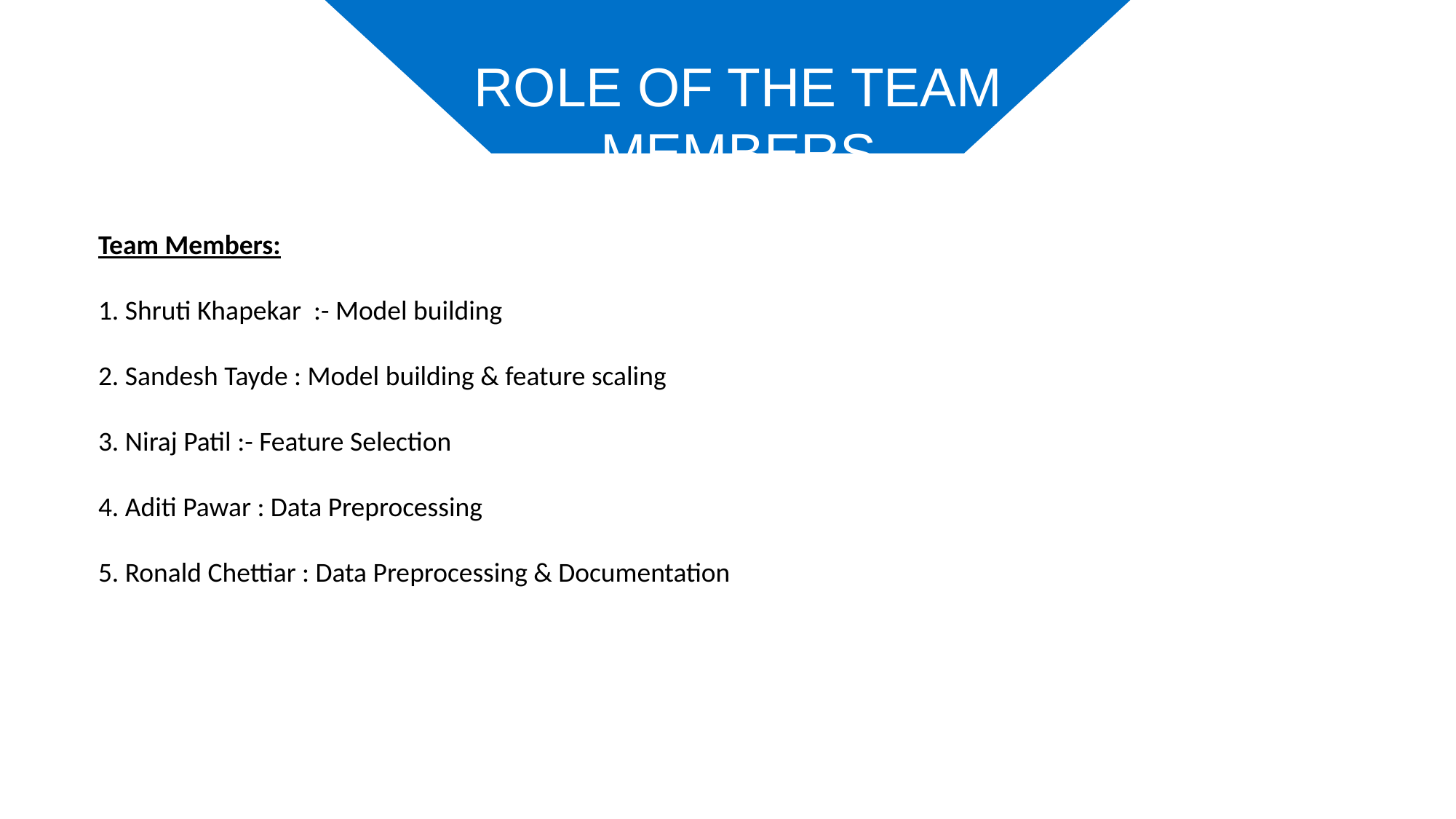

ROLE OF THE TEAM MEMBERS
Team Members:

1. Shruti Khapekar  :- Model building

2. Sandesh Tayde : Model building & feature scaling

3. Niraj Patil :- Feature Selection

4. Aditi Pawar : Data Preprocessing

5. Ronald Chettiar : Data Preprocessing & Documentation